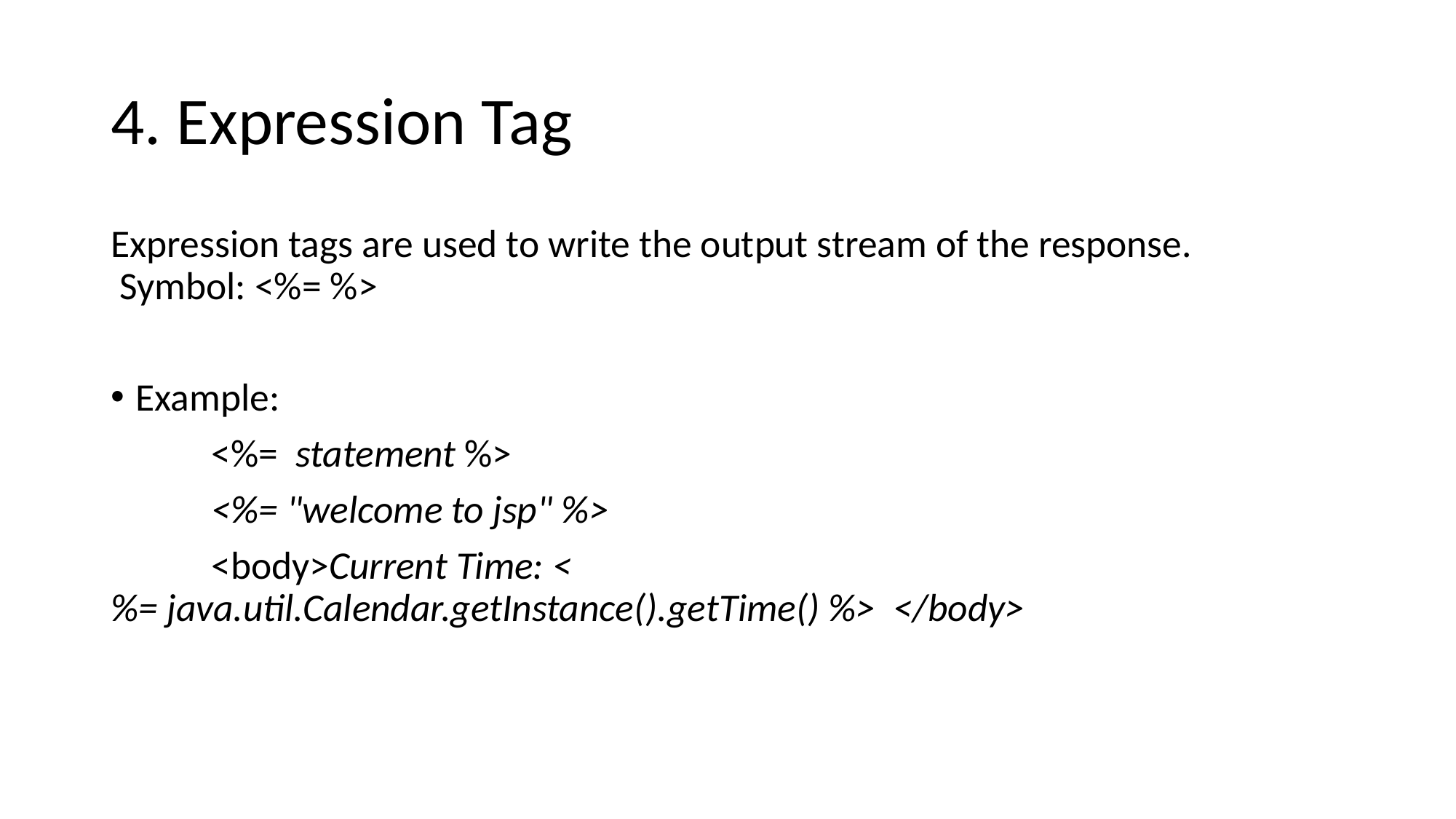

# 4. Expression Tag
Expression tags are used to write the output stream of the response.
 Symbol: <%= %>

Example:
	<%=  statement %>
	<%= "welcome to jsp" %>
	<body>Current Time: <%= java.util.Calendar.getInstance().getTime() %>  </body>